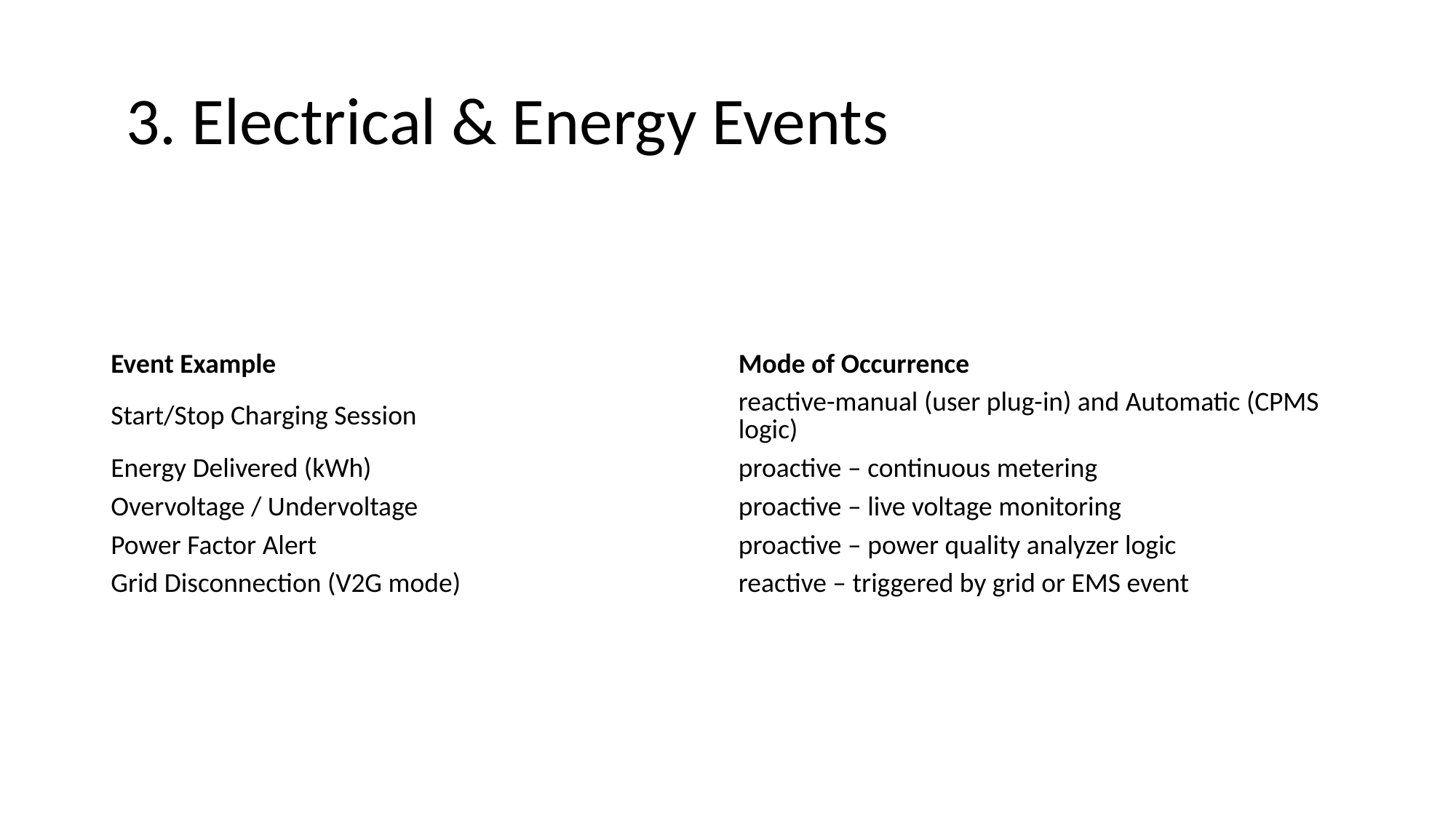

# 3. Electrical & Energy Events
| Event Example | Mode of Occurrence |
| --- | --- |
| Start/Stop Charging Session | reactive-manual (user plug-in) and Automatic (CPMS logic) |
| Energy Delivered (kWh) | proactive – continuous metering |
| Overvoltage / Undervoltage | proactive – live voltage monitoring |
| Power Factor Alert | proactive – power quality analyzer logic |
| Grid Disconnection (V2G mode) | reactive – triggered by grid or EMS event |